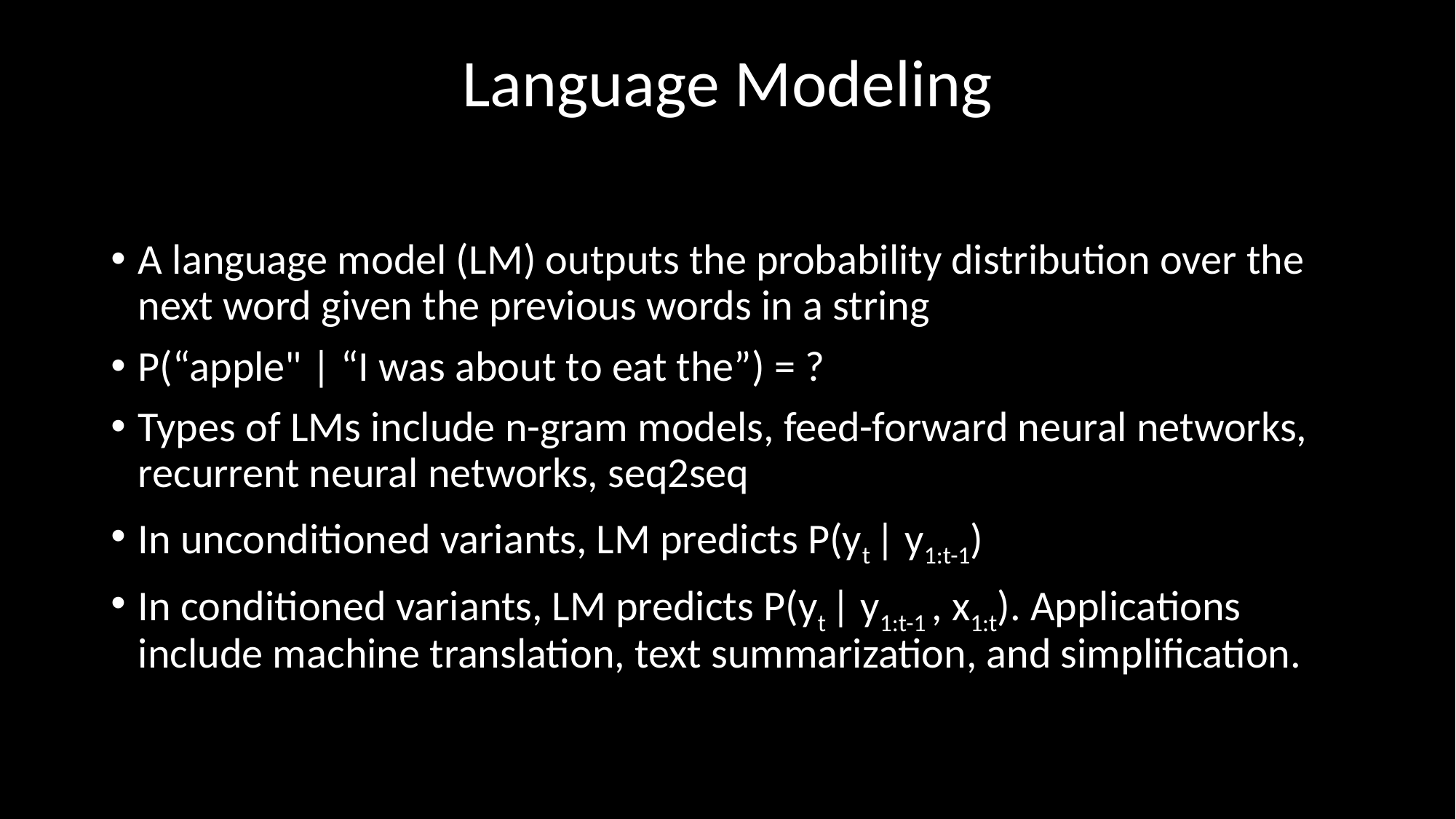

# Language Modeling
A language model (LM) outputs the probability distribution over the next word given the previous words in a string
P(“apple" | “I was about to eat the”) = ?
Types of LMs include n-gram models, feed-forward neural networks, recurrent neural networks, seq2seq
In unconditioned variants, LM predicts P(yt | y1:t-1)
In conditioned variants, LM predicts P(yt | y1:t-1 , x1:t). Applications include machine translation, text summarization, and simplification.